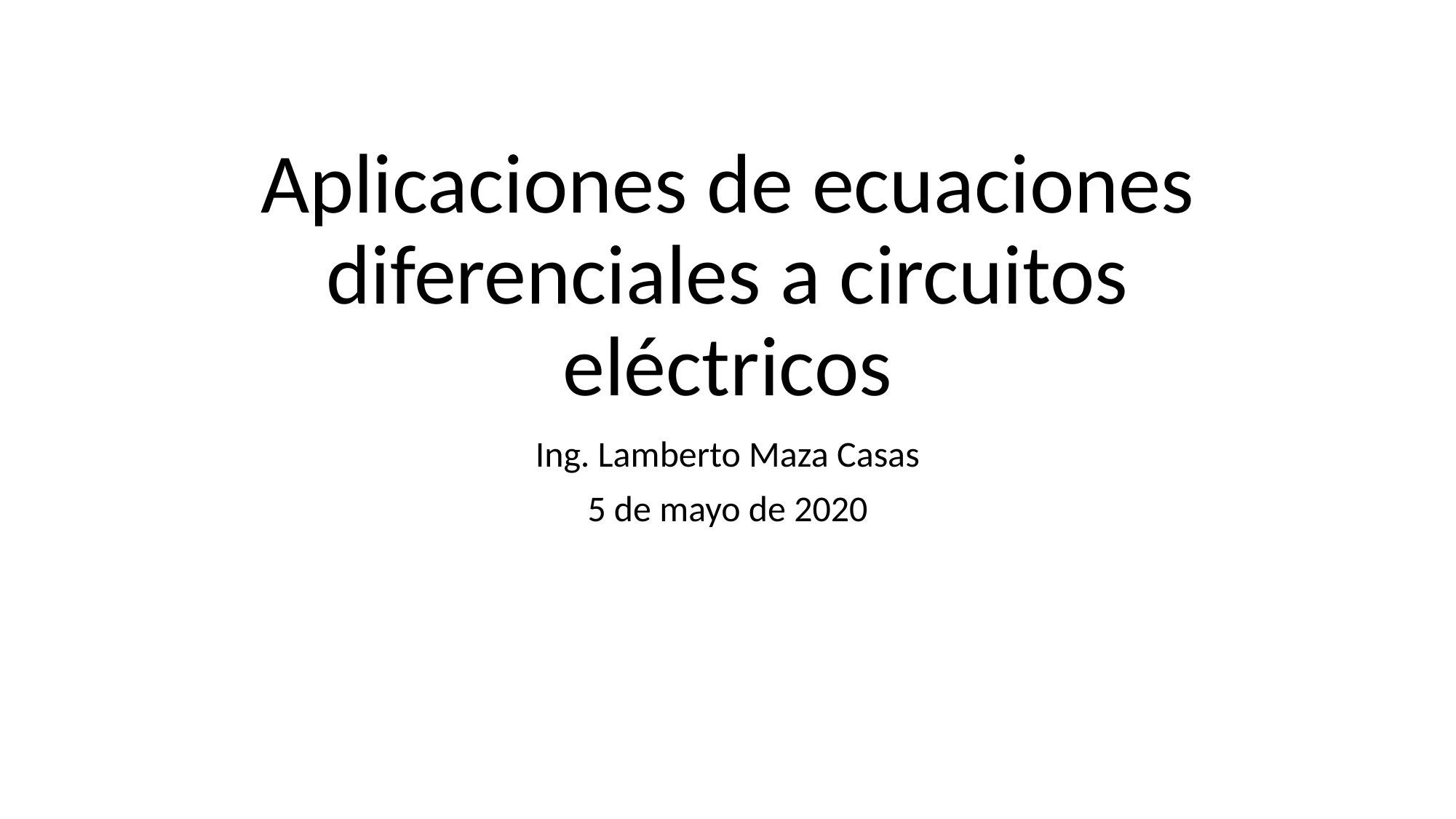

# Aplicaciones de ecuaciones diferenciales a circuitos eléctricos
Ing. Lamberto Maza Casas
5 de mayo de 2020